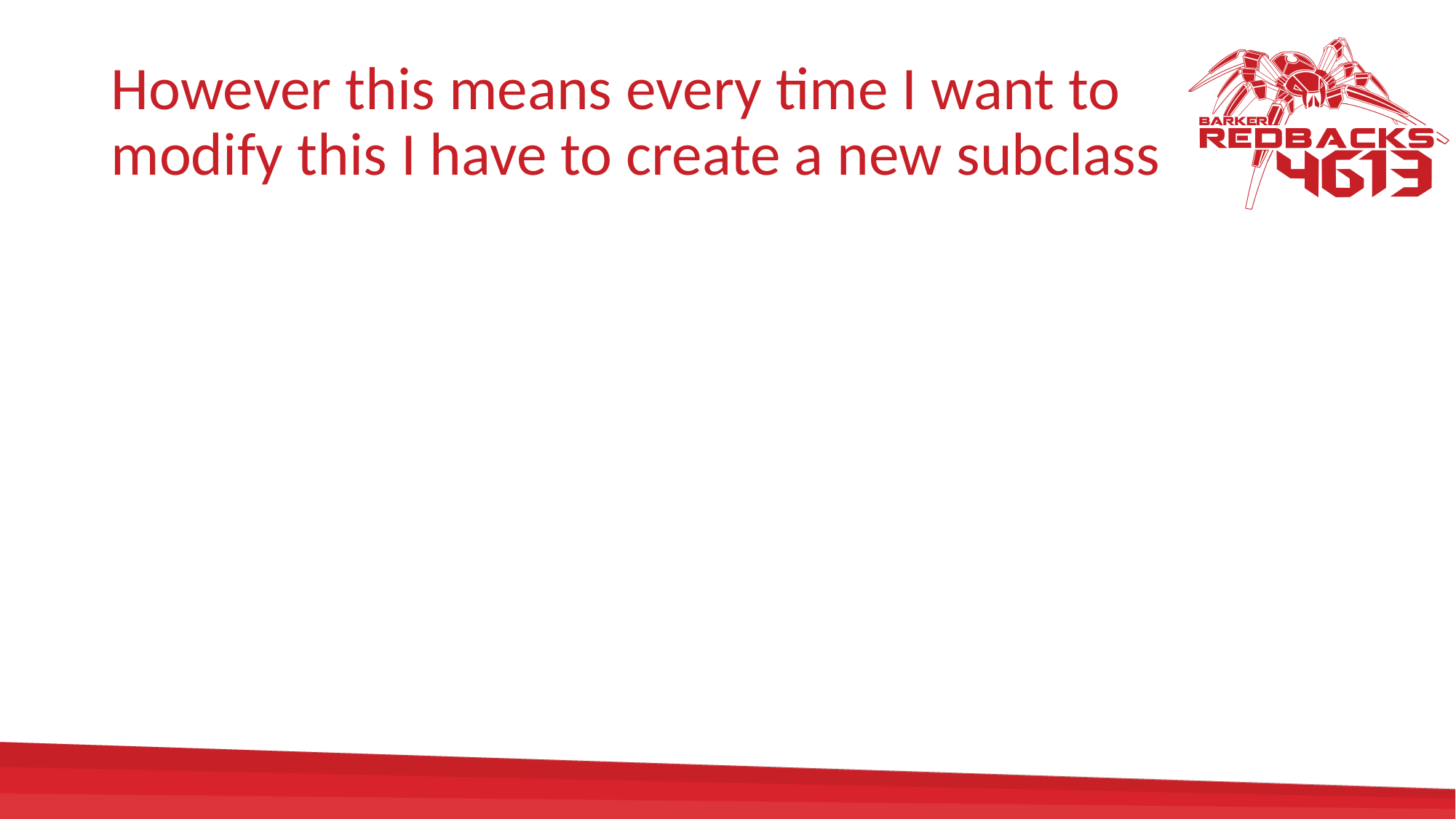

# However this means every time I want to modify this I have to create a new subclass